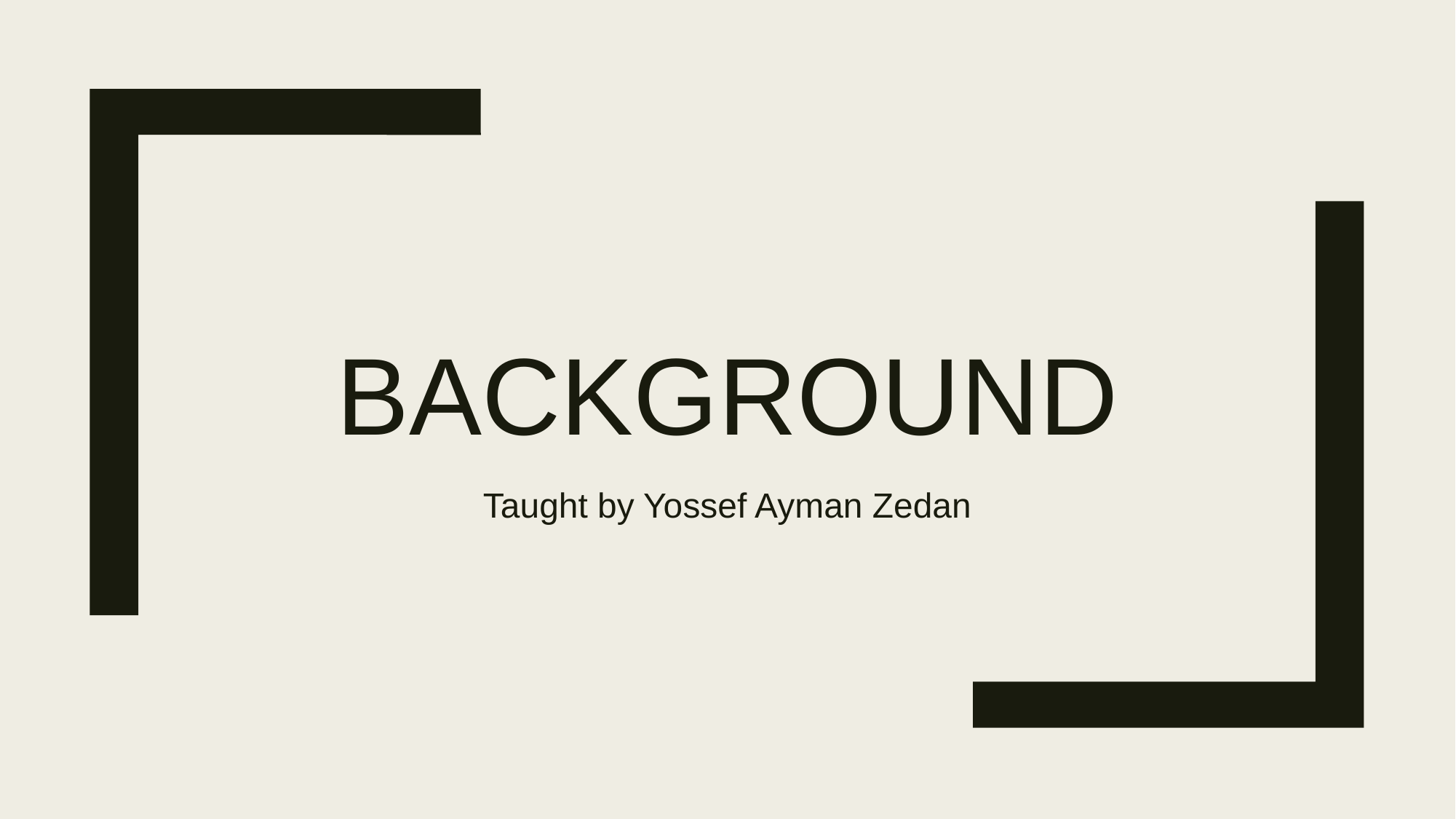

# background
Taught by Yossef Ayman Zedan